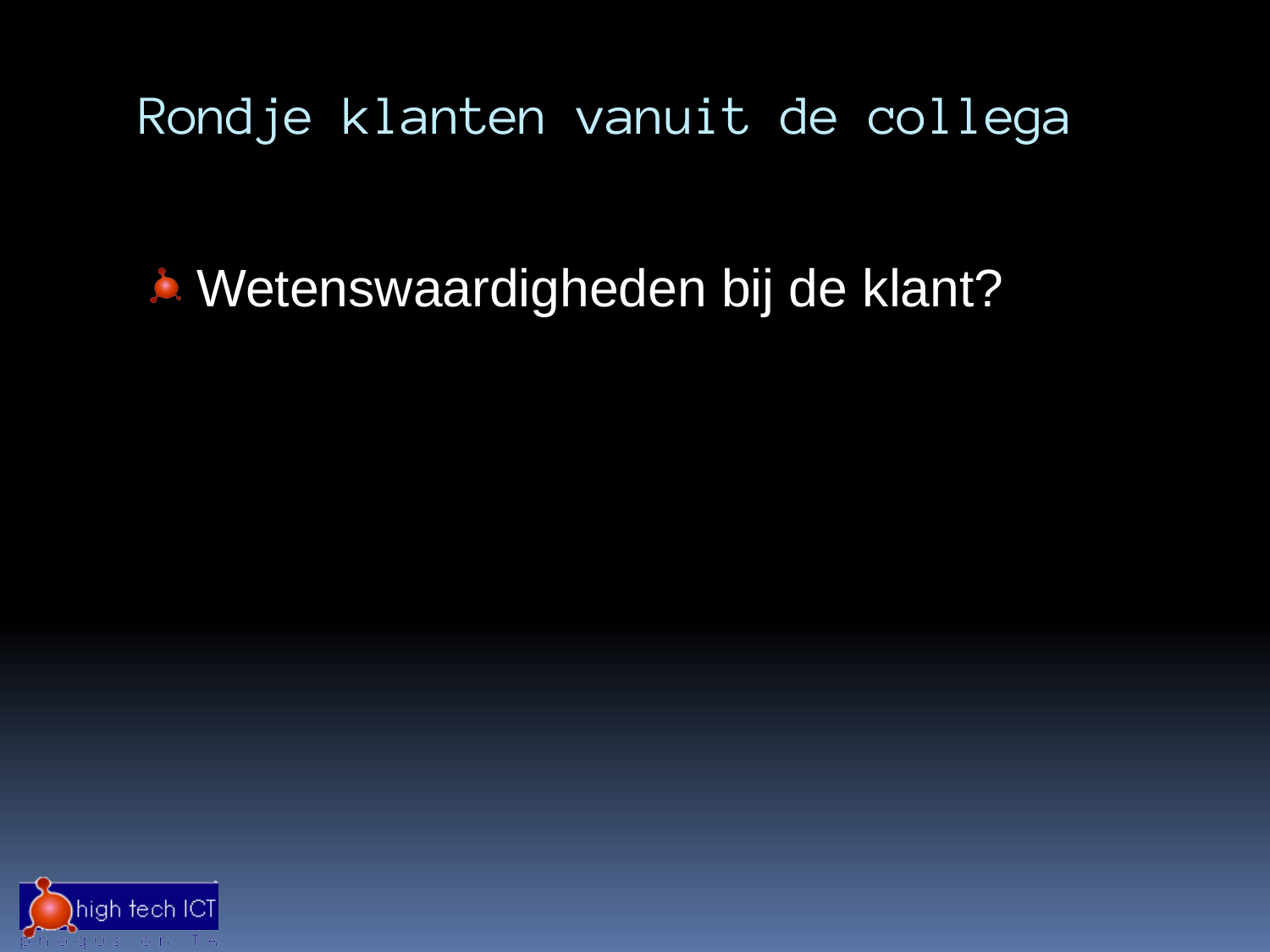

# Rondje klanten vanuit de collega
Wetenswaardigheden bij de klant?